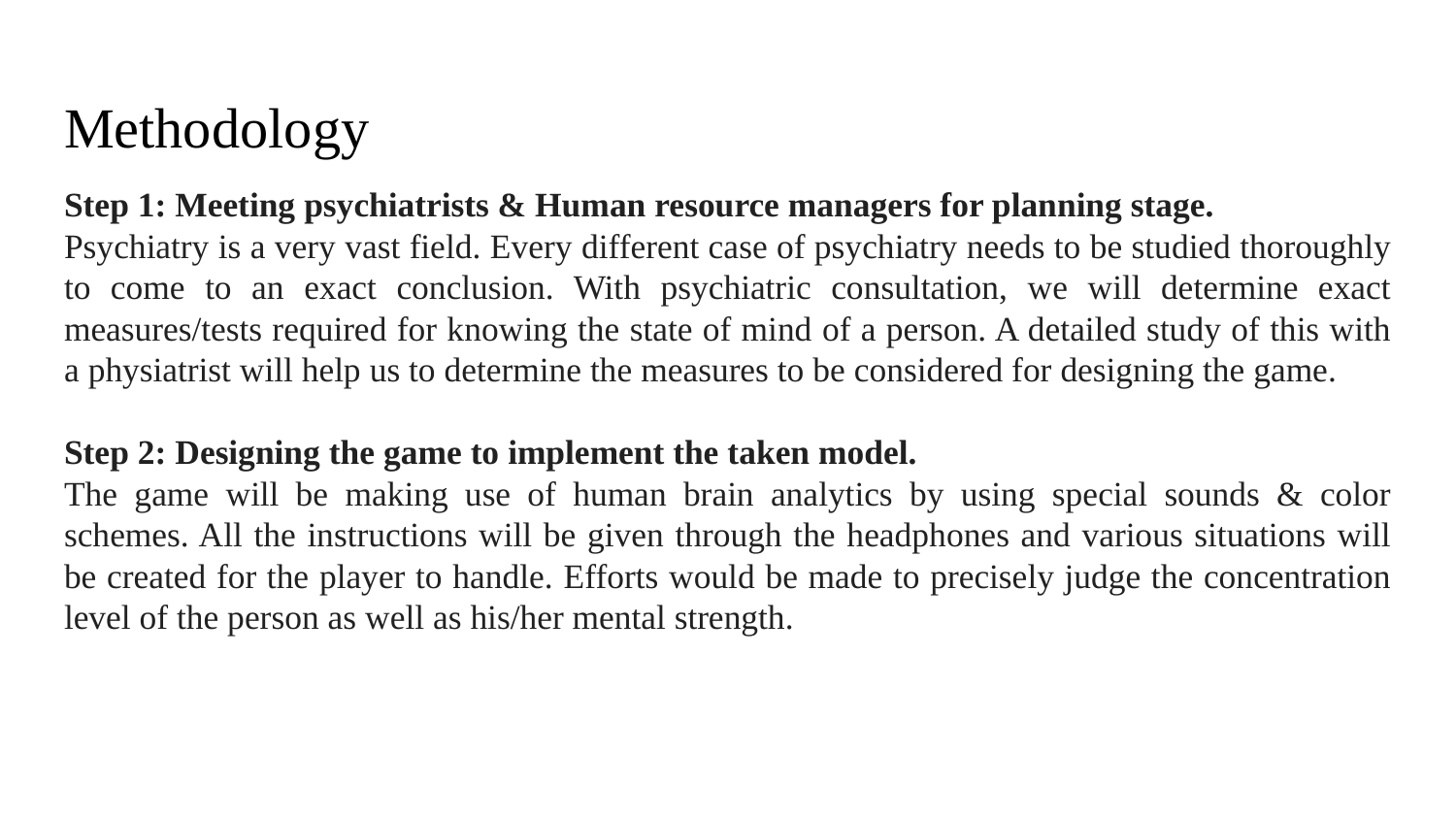

# Methodology
Step 1: Meeting psychiatrists & Human resource managers for planning stage.
Psychiatry is a very vast field. Every different case of psychiatry needs to be studied thoroughly to come to an exact conclusion. With psychiatric consultation, we will determine exact measures/tests required for knowing the state of mind of a person. A detailed study of this with a physiatrist will help us to determine the measures to be considered for designing the game.

Step 2: Designing the game to implement the taken model.
The game will be making use of human brain analytics by using special sounds & color schemes. All the instructions will be given through the headphones and various situations will be created for the player to handle. Efforts would be made to precisely judge the concentration level of the person as well as his/her mental strength.